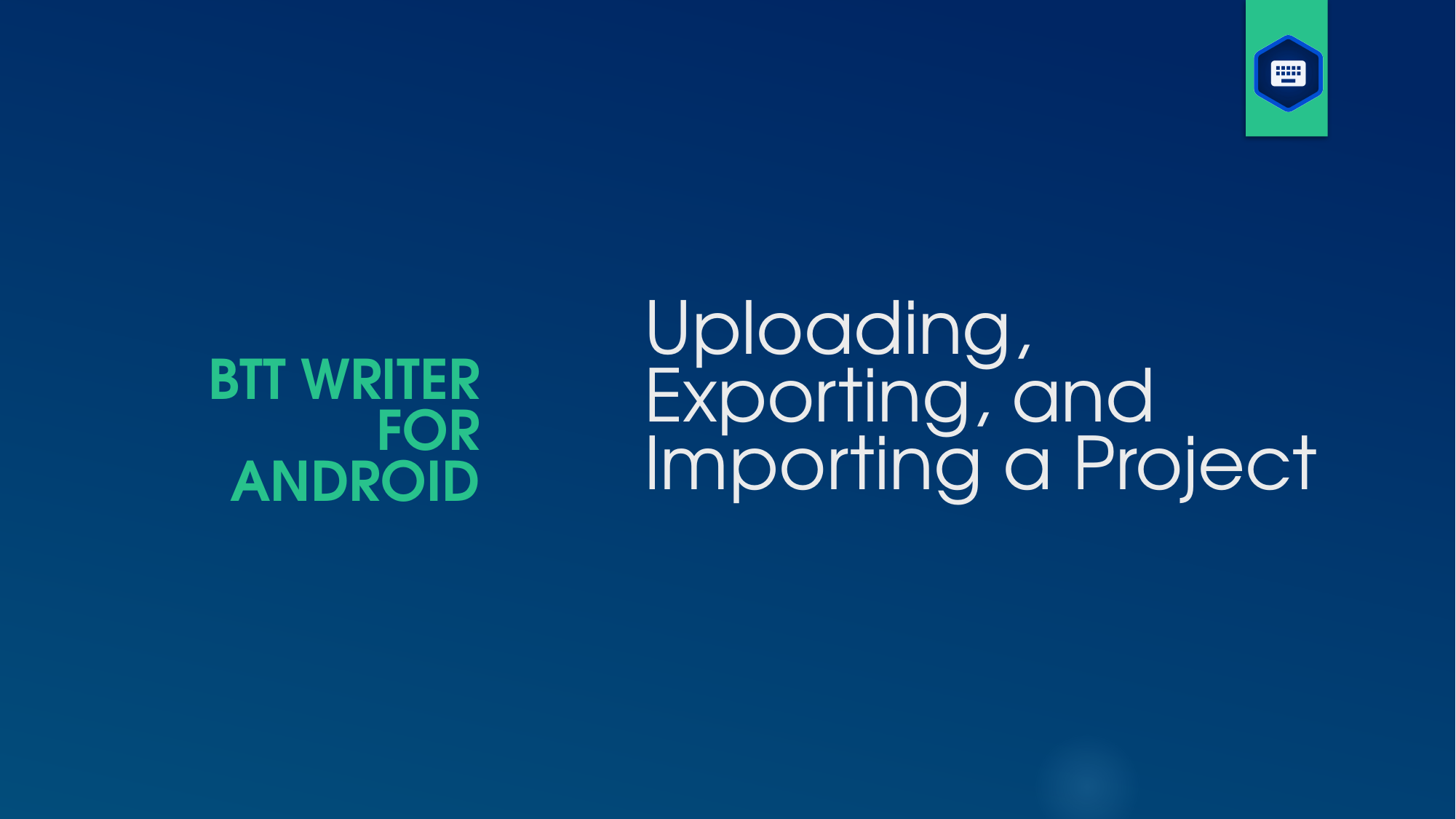

# Uploading,  Exporting, and Importing a Project
BTT Writer for android